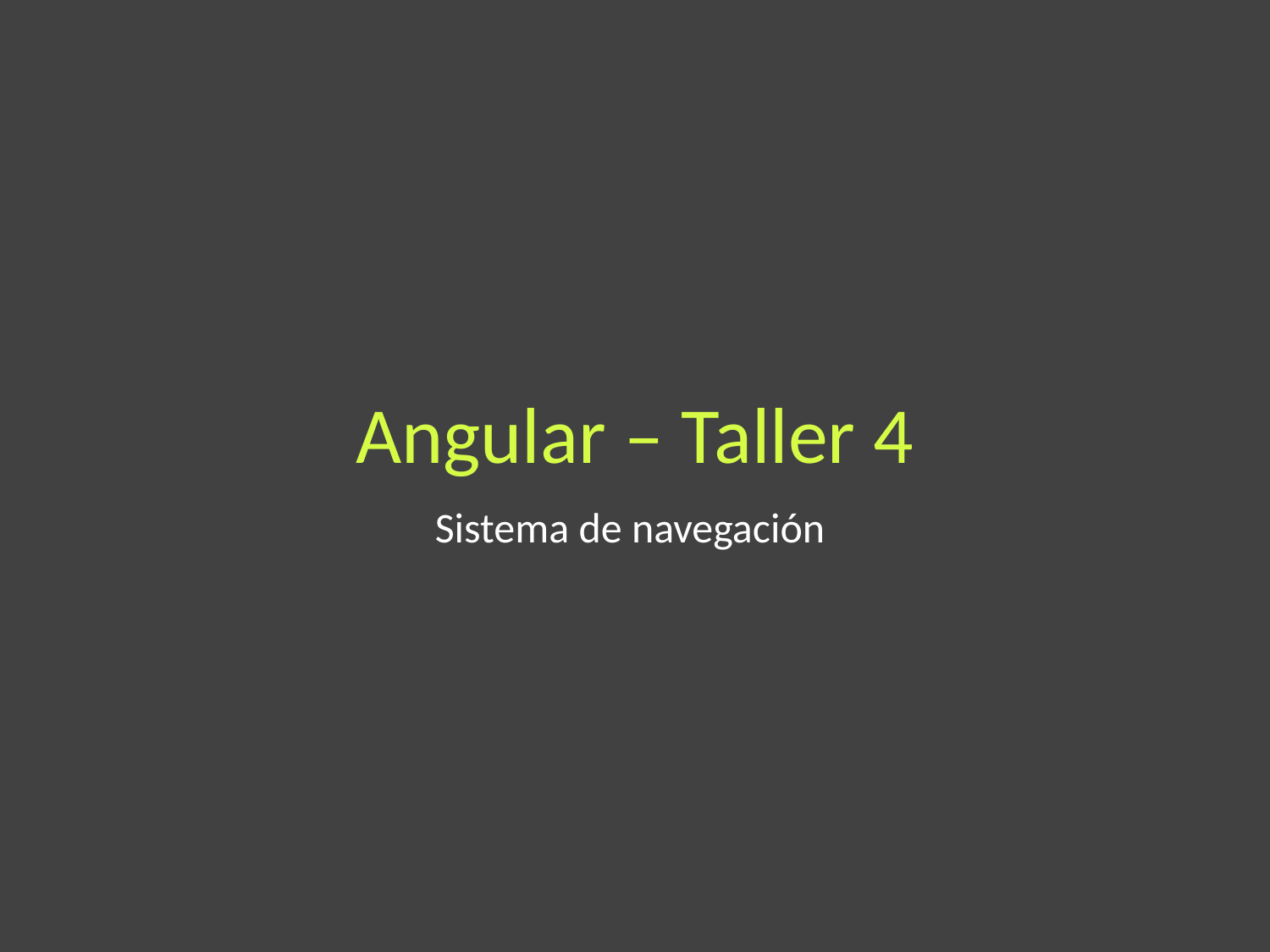

# Angular – Taller 4
Sistema de navegación